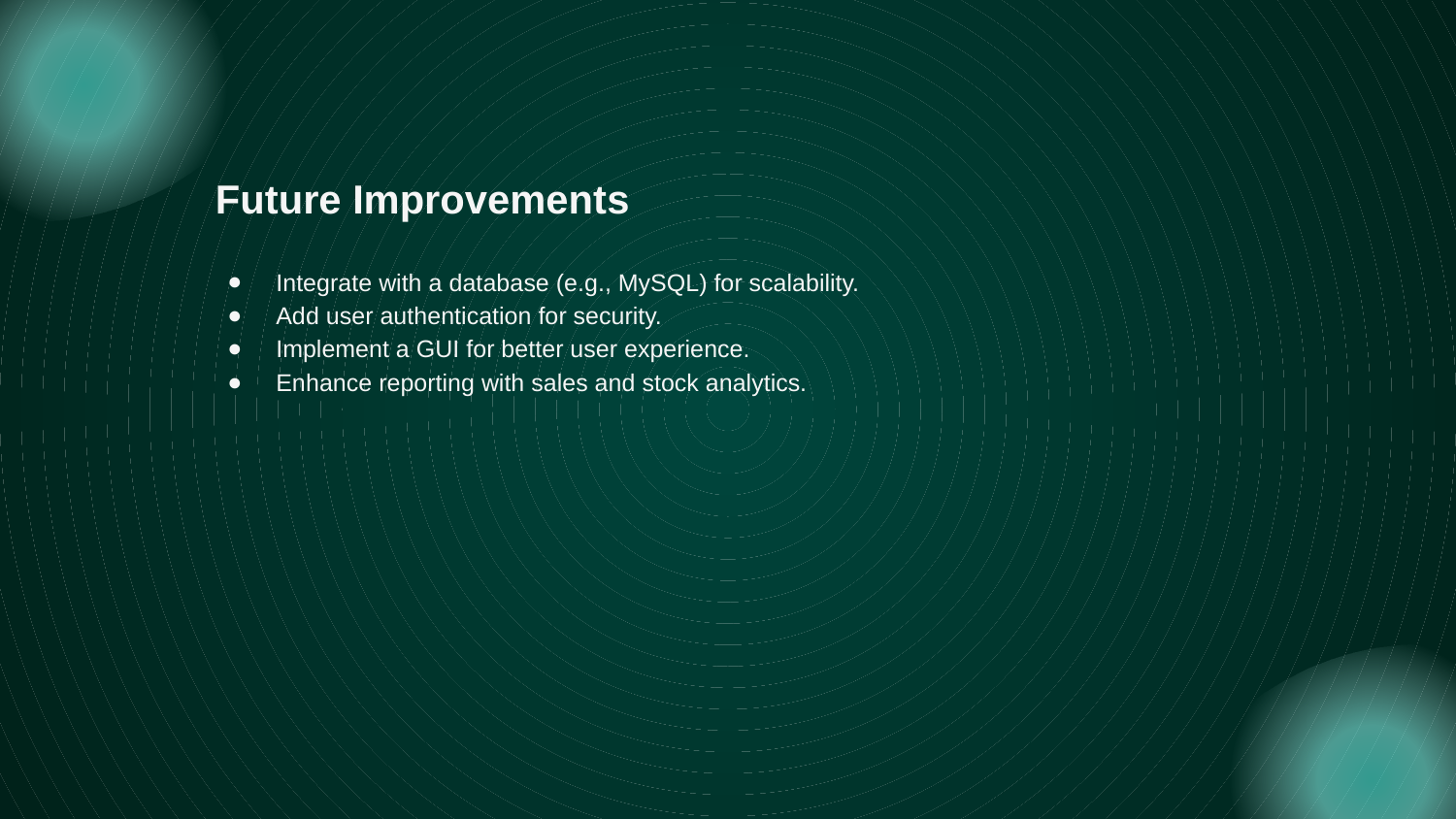

Future Improvements
Integrate with a database (e.g., MySQL) for scalability.
Add user authentication for security.
Implement a GUI for better user experience.
Enhance reporting with sales and stock analytics.